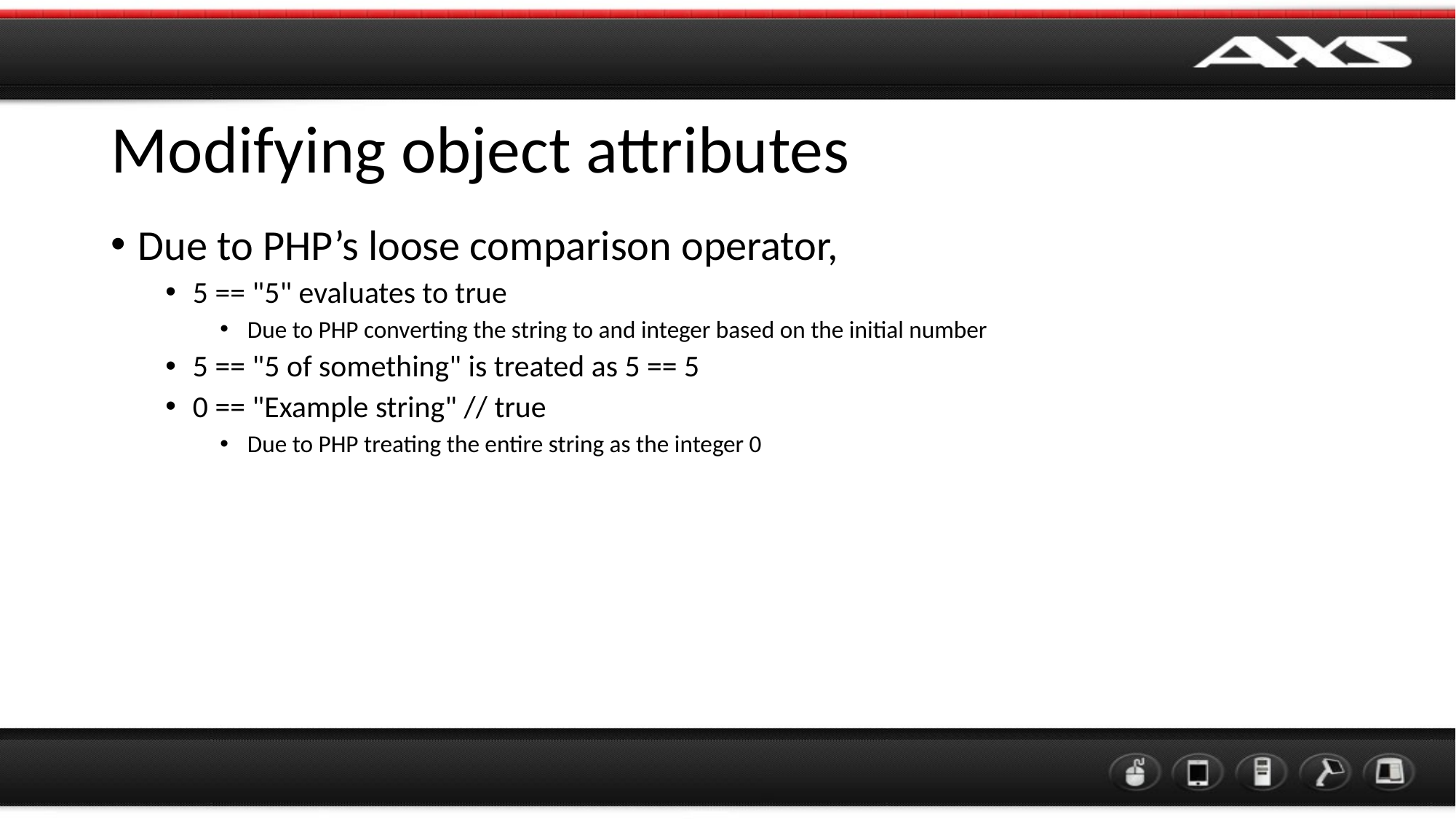

# Modifying object attributes
Due to PHP’s loose comparison operator,
5 == "5" evaluates to true
Due to PHP converting the string to and integer based on the initial number
5 == "5 of something" is treated as 5 == 5
0 == "Example string" // true
Due to PHP treating the entire string as the integer 0